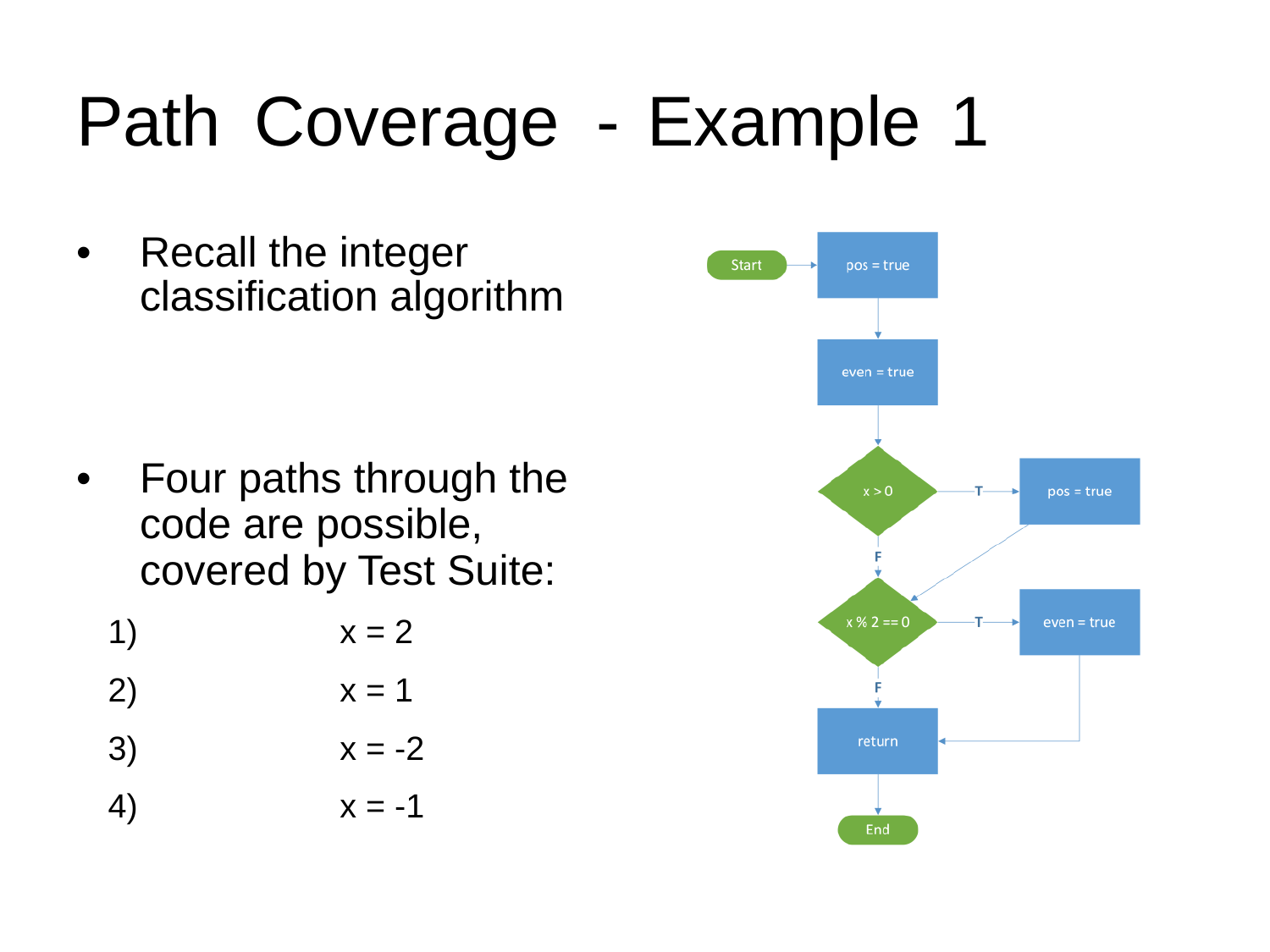

# Path	Coverage	-	Example	1

• 	Recall the integer  classification algorithm

• 	Four paths through the  code are possible,  covered by Test Suite:
1) 	x = 2
2) 	x = 1
3) 	x = -2
4) 	x = -1